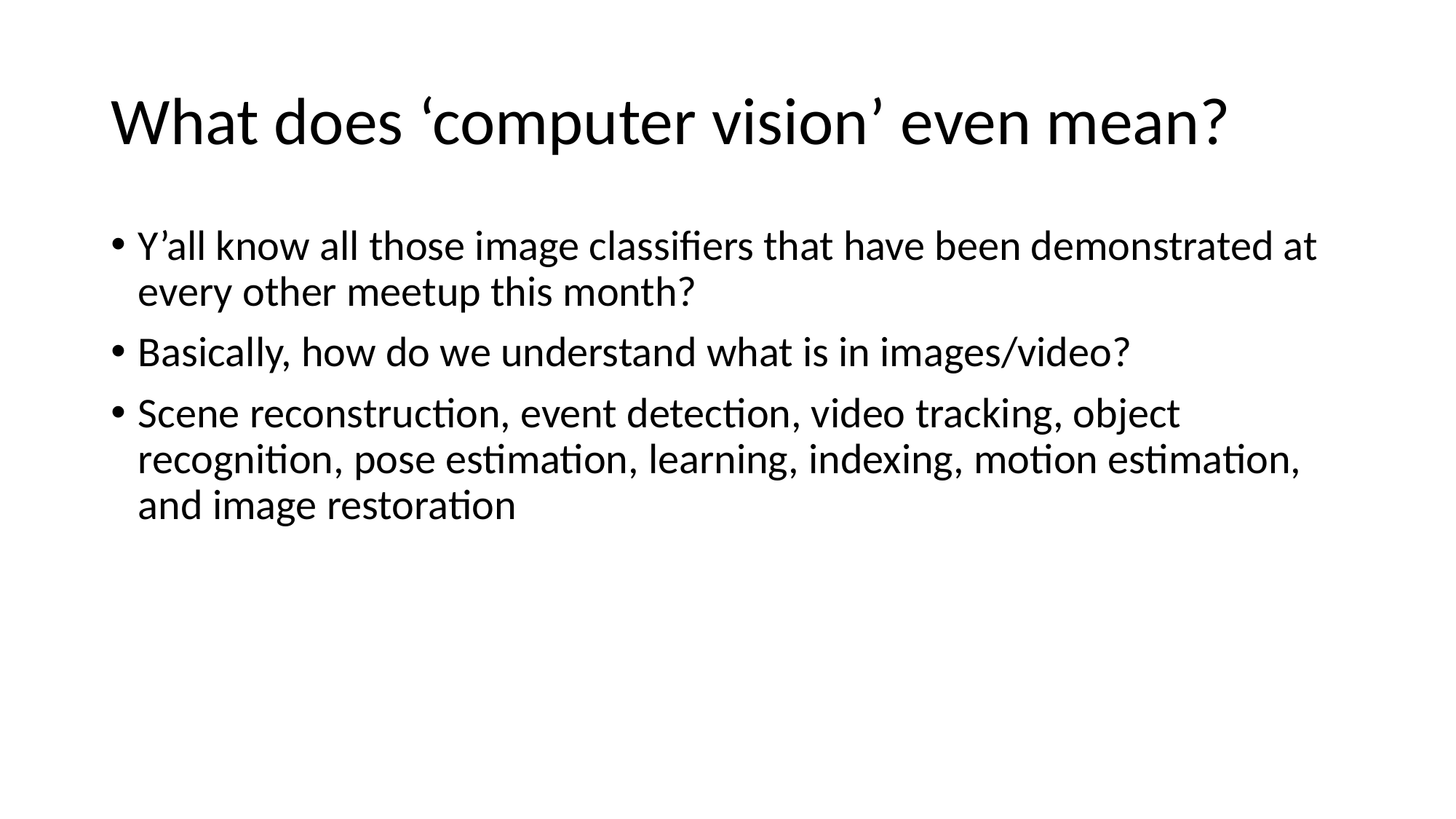

# What does ‘computer vision’ even mean?
Y’all know all those image classifiers that have been demonstrated at every other meetup this month?
Basically, how do we understand what is in images/video?
Scene reconstruction, event detection, video tracking, object recognition, pose estimation, learning, indexing, motion estimation, and image restoration